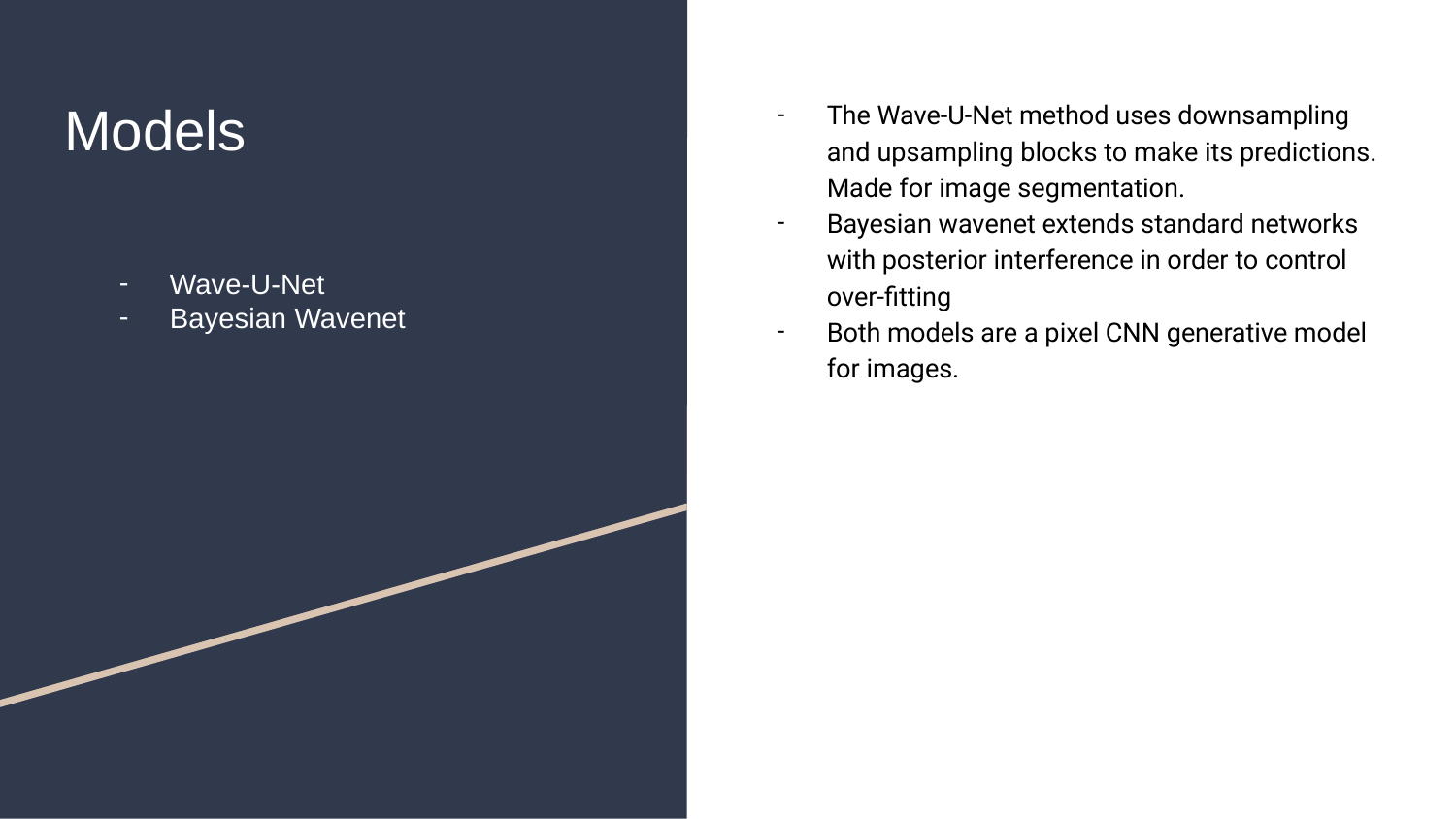

# Models
The Wave-U-Net method uses downsampling and upsampling blocks to make its predictions. Made for image segmentation.
Bayesian wavenet extends standard networks with posterior interference in order to control over-fitting
Both models are a pixel CNN generative model for images.

Wave-U-Net
Bayesian Wavenet